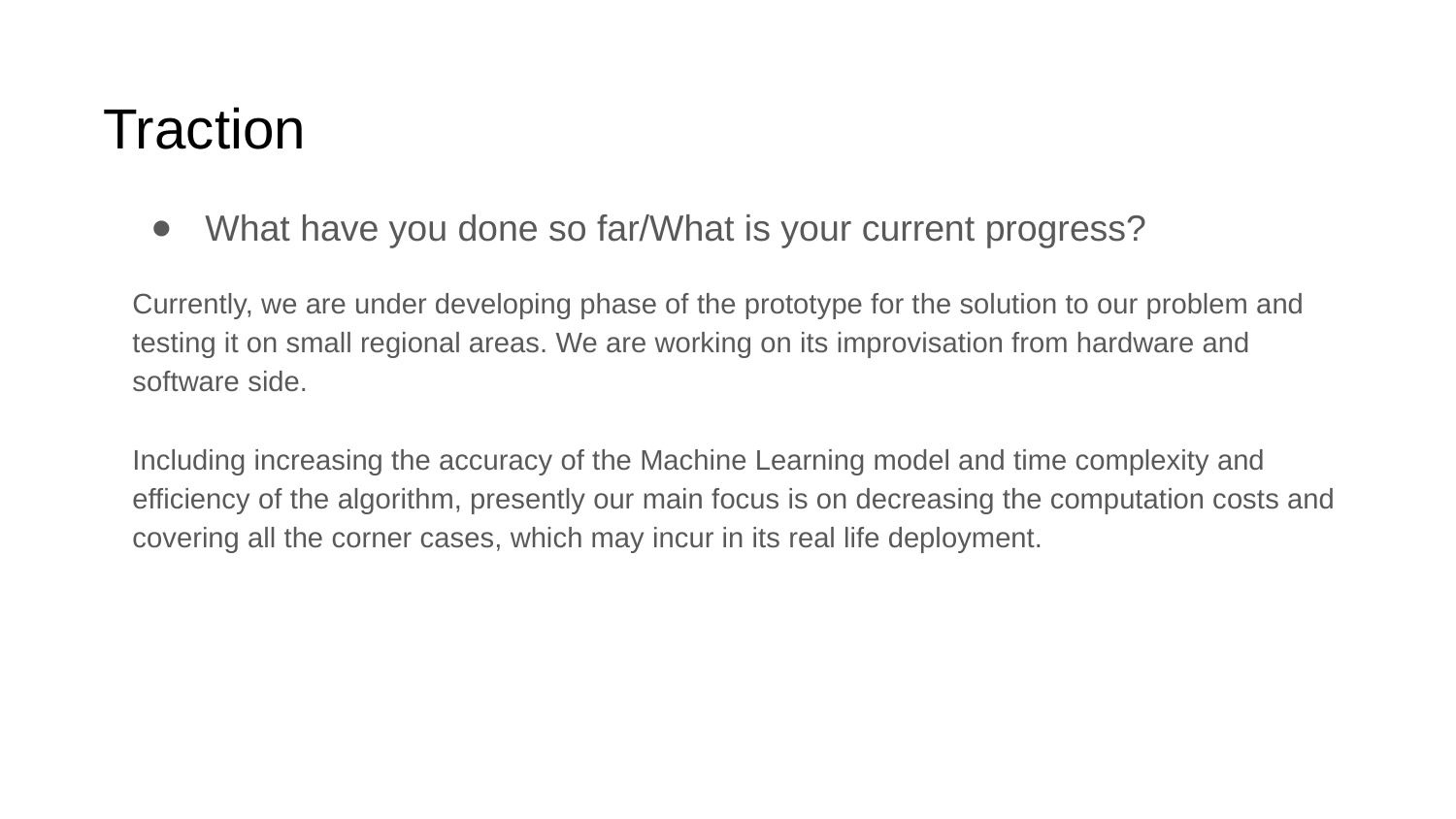

# Traction
What have you done so far/What is your current progress?
Currently, we are under developing phase of the prototype for the solution to our problem and testing it on small regional areas. We are working on its improvisation from hardware and software side.
Including increasing the accuracy of the Machine Learning model and time complexity and efficiency of the algorithm, presently our main focus is on decreasing the computation costs and covering all the corner cases, which may incur in its real life deployment.